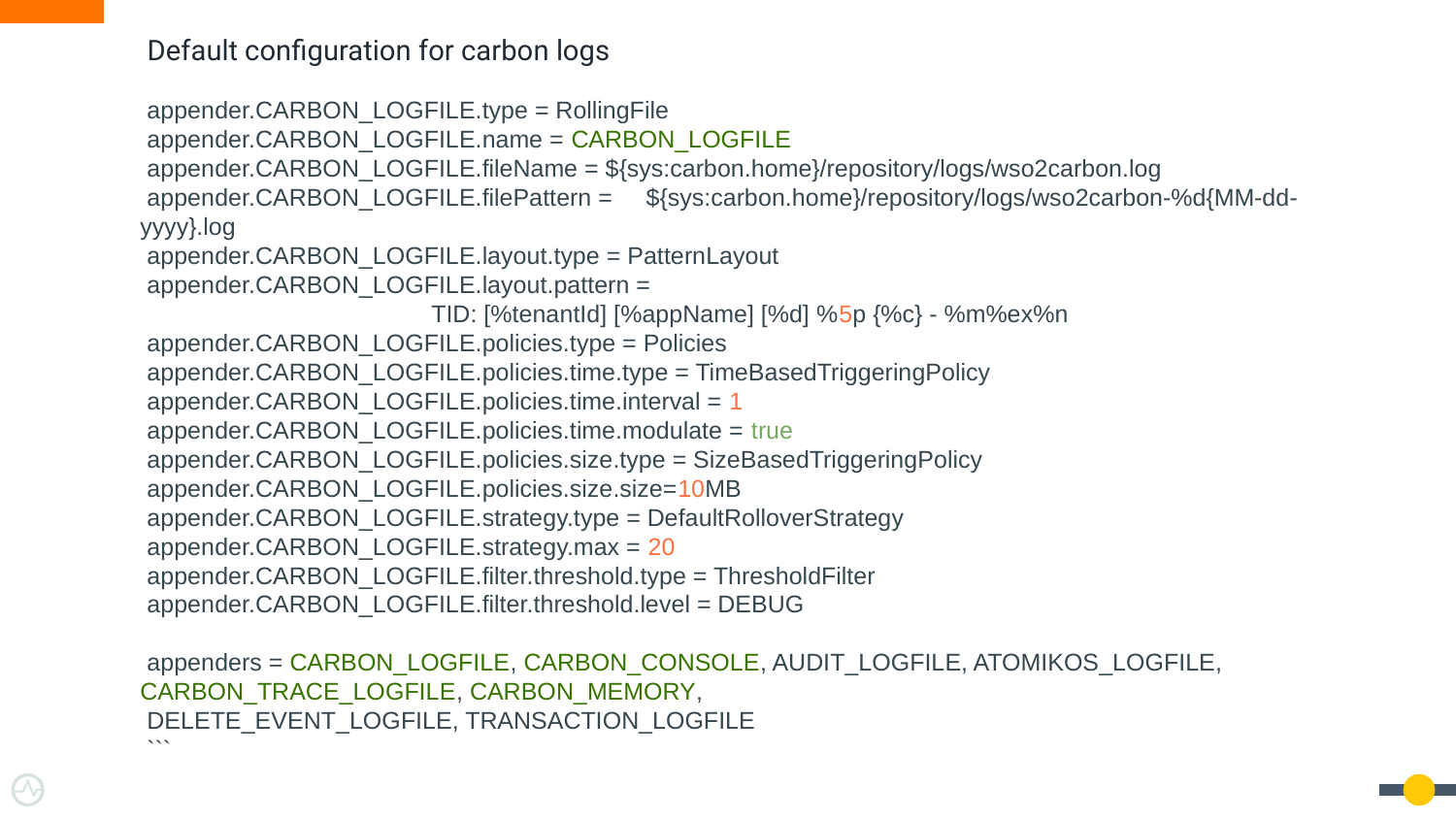

Default configuration for carbon logs

 appender.CARBON_LOGFILE.type = RollingFile
 appender.CARBON_LOGFILE.name = CARBON_LOGFILE
 appender.CARBON_LOGFILE.fileName = ${sys:carbon.home}/repository/logs/wso2carbon.log
 appender.CARBON_LOGFILE.filePattern =     ${sys:carbon.home}/repository/logs/wso2carbon-%d{MM-dd-yyyy}.log
 appender.CARBON_LOGFILE.layout.type = PatternLayout
 appender.CARBON_LOGFILE.layout.pattern =
TID: [%tenantId] [%appName] [%d] %5p {%c} - %m%ex%n
 appender.CARBON_LOGFILE.policies.type = Policies
 appender.CARBON_LOGFILE.policies.time.type = TimeBasedTriggeringPolicy
 appender.CARBON_LOGFILE.policies.time.interval = 1
 appender.CARBON_LOGFILE.policies.time.modulate = true
 appender.CARBON_LOGFILE.policies.size.type = SizeBasedTriggeringPolicy
 appender.CARBON_LOGFILE.policies.size.size=10MB
 appender.CARBON_LOGFILE.strategy.type = DefaultRolloverStrategy
 appender.CARBON_LOGFILE.strategy.max = 20
 appender.CARBON_LOGFILE.filter.threshold.type = ThresholdFilter
 appender.CARBON_LOGFILE.filter.threshold.level = DEBUG

 appenders = CARBON_LOGFILE, CARBON_CONSOLE, AUDIT_LOGFILE, ATOMIKOS_LOGFILE, CARBON_TRACE_LOGFILE, CARBON_MEMORY,
 DELETE_EVENT_LOGFILE, TRANSACTION_LOGFILE
 ```